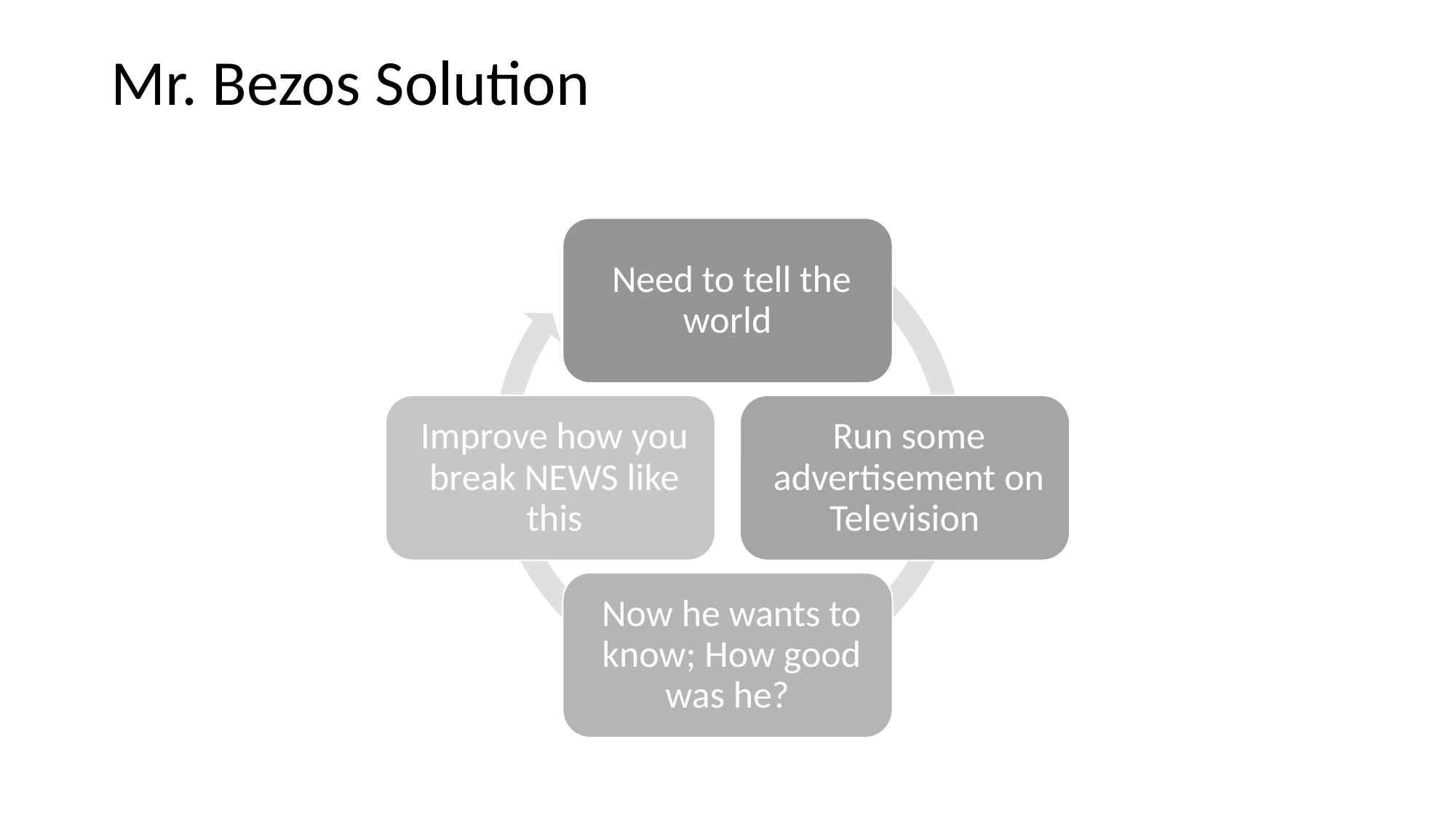

# Mr. Bezos Solution
Need to tell the world
Run some advertisement on Television
Now he wants to know; How good was he?
Improve how you break NEWS like this